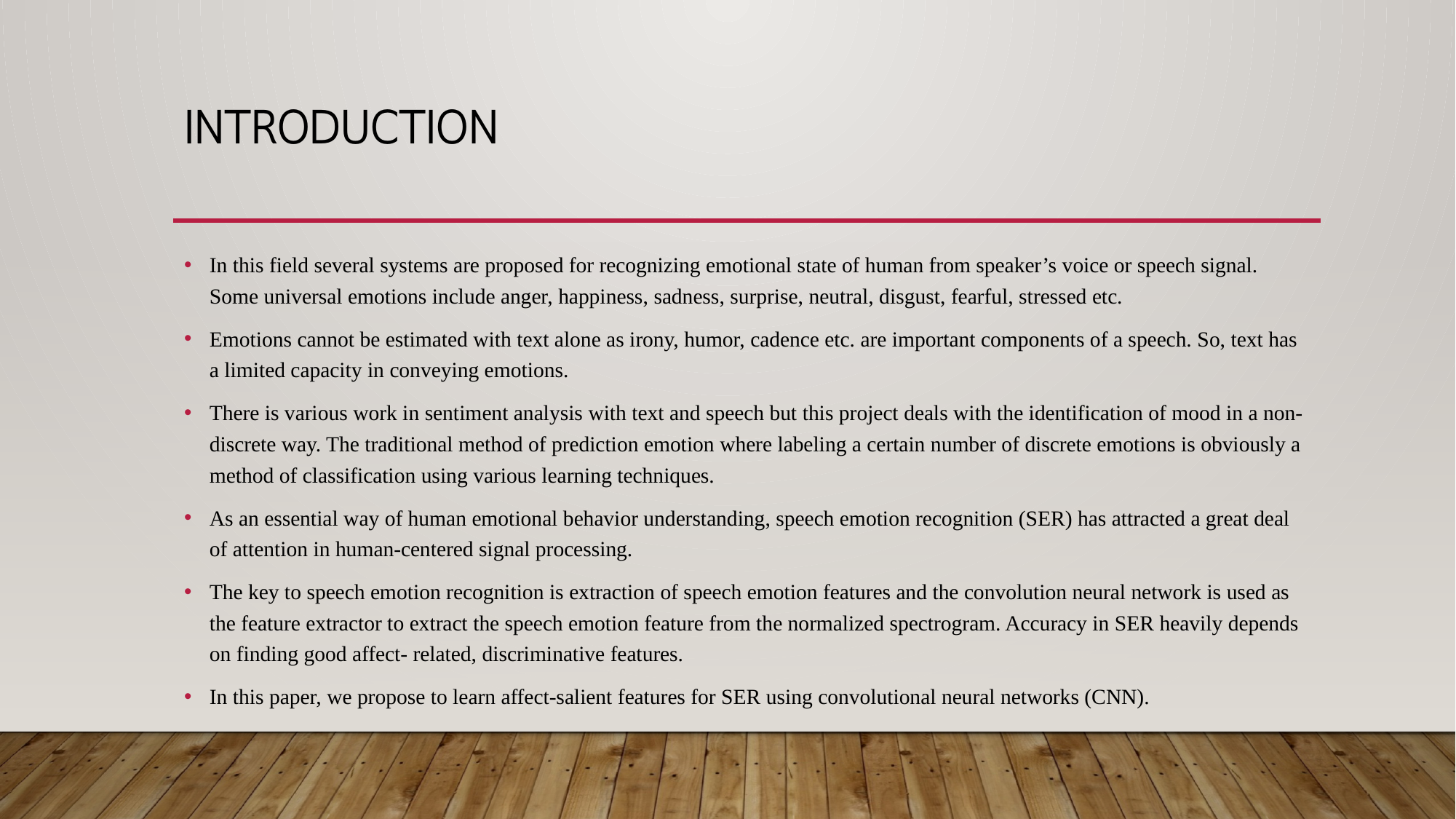

# INTRODUCTION
In this field several systems are proposed for recognizing emotional state of human from speaker’s voice or speech signal. Some universal emotions include anger, happiness, sadness, surprise, neutral, disgust, fearful, stressed etc.
Emotions cannot be estimated with text alone as irony, humor, cadence etc. are important components of a speech. So, text has a limited capacity in conveying emotions.
There is various work in sentiment analysis with text and speech but this project deals with the identification of mood in a non-discrete way. The traditional method of prediction emotion where labeling a certain number of discrete emotions is obviously a method of classification using various learning techniques.
As an essential way of human emotional behavior understanding, speech emotion recognition (SER) has attracted a great deal of attention in human-centered signal processing.
The key to speech emotion recognition is extraction of speech emotion features and the convolution neural network is used as the feature extractor to extract the speech emotion feature from the normalized spectrogram. Accuracy in SER heavily depends on finding good affect- related, discriminative features.
In this paper, we propose to learn affect-salient features for SER using convolutional neural networks (CNN).